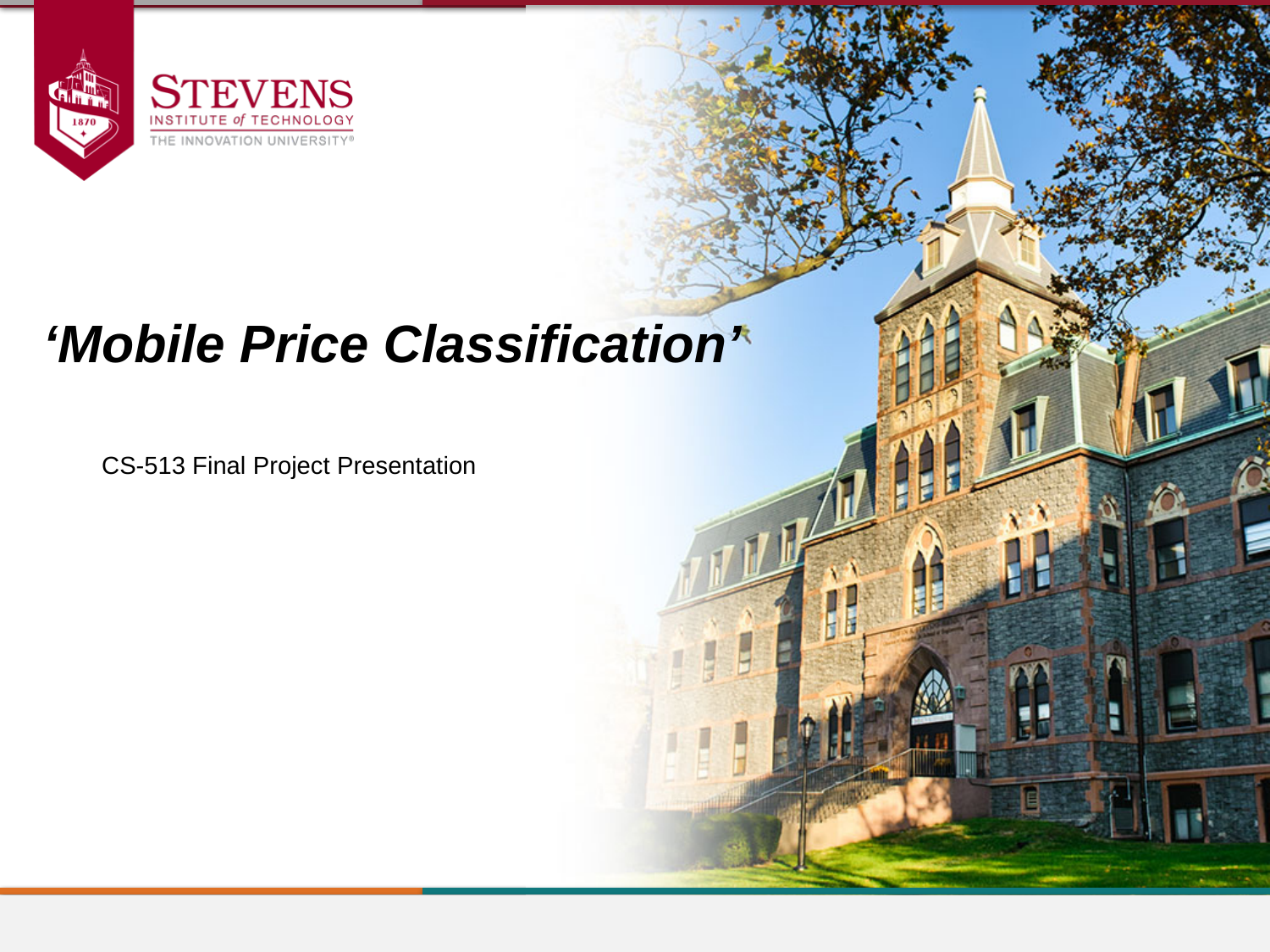

‘Mobile Price Classification’

CS-513 Final Project Presentation